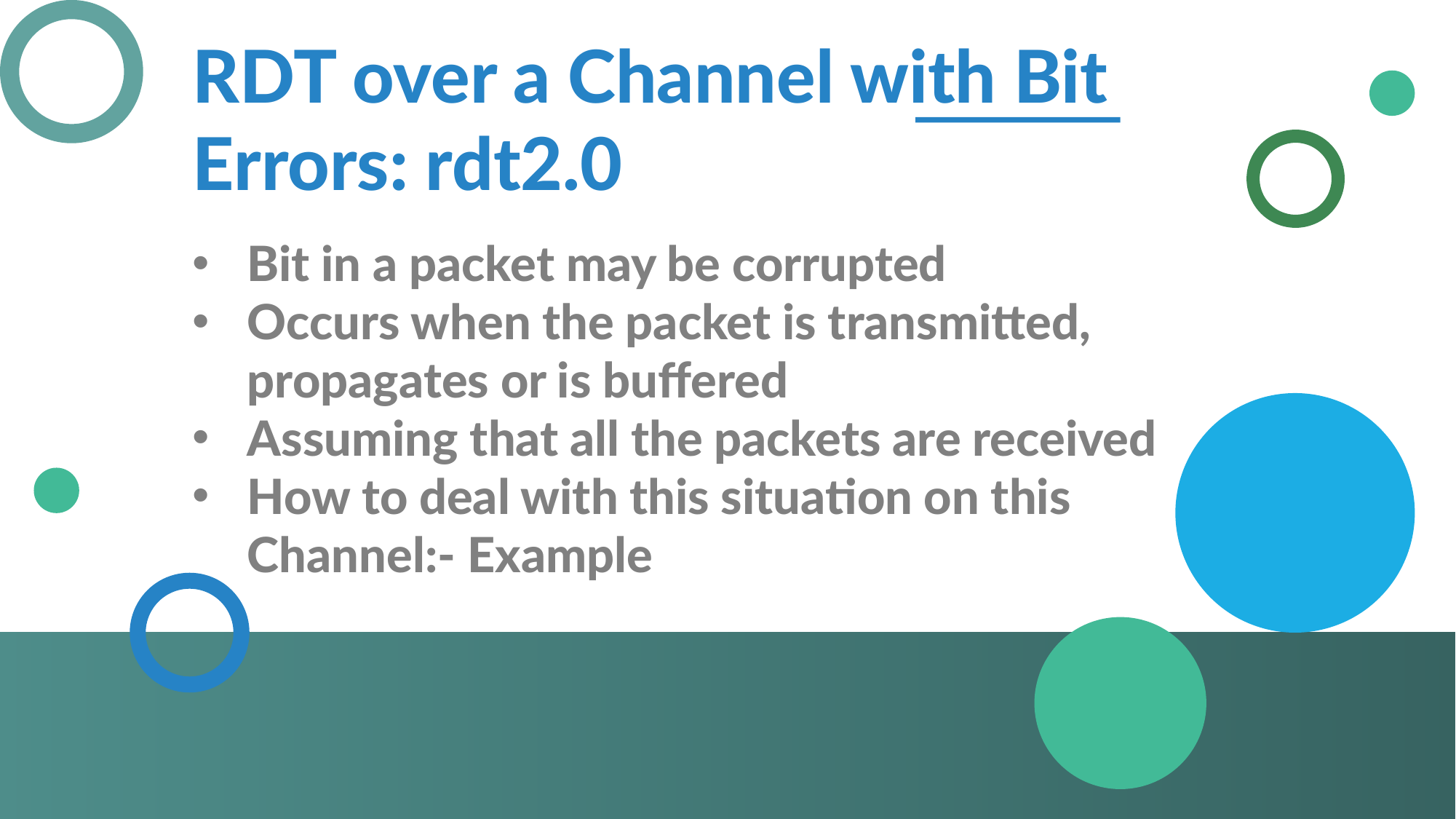

RDT over a Channel with Bit Errors: rdt2.0

Bit in a packet may be corrupted
Occurs when the packet is transmitted, propagates or is buffered
Assuming that all the packets are received
How to deal with this situation on this Channel:- Example